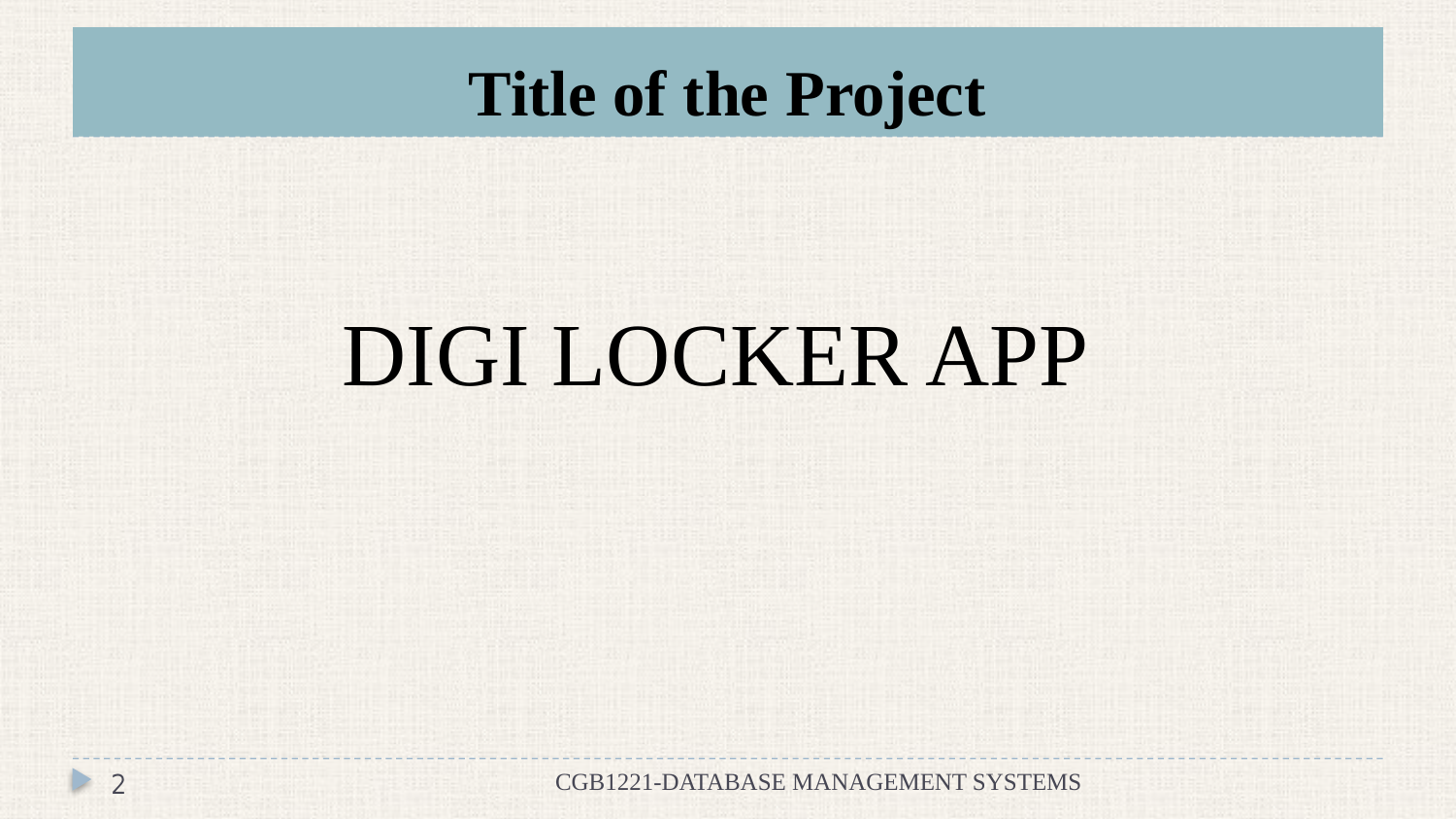

# Title of the Project

DIGI LOCKER APP
2
CGB1221-DATABASE MANAGEMENT SYSTEMS